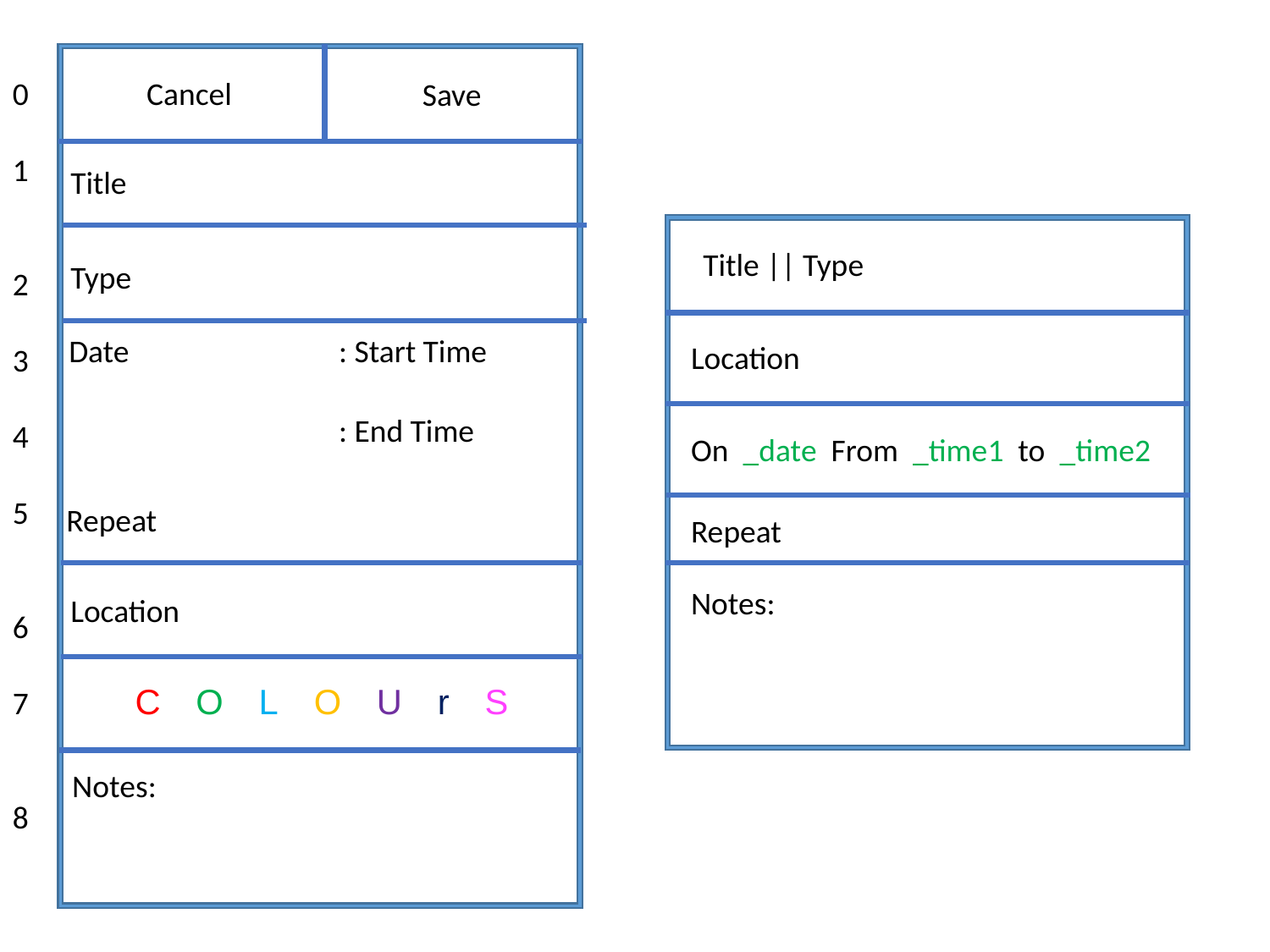

0

1

2

3

4

5

6

7

8
Cancel
Save
Title

Title || Type
Type
Date
: Start Time
Location
: End Time
On  _date  From  _time1  to  _time2
Repeat
Repeat
Notes:
Location
C  O  L  O  U  r  S
Notes: